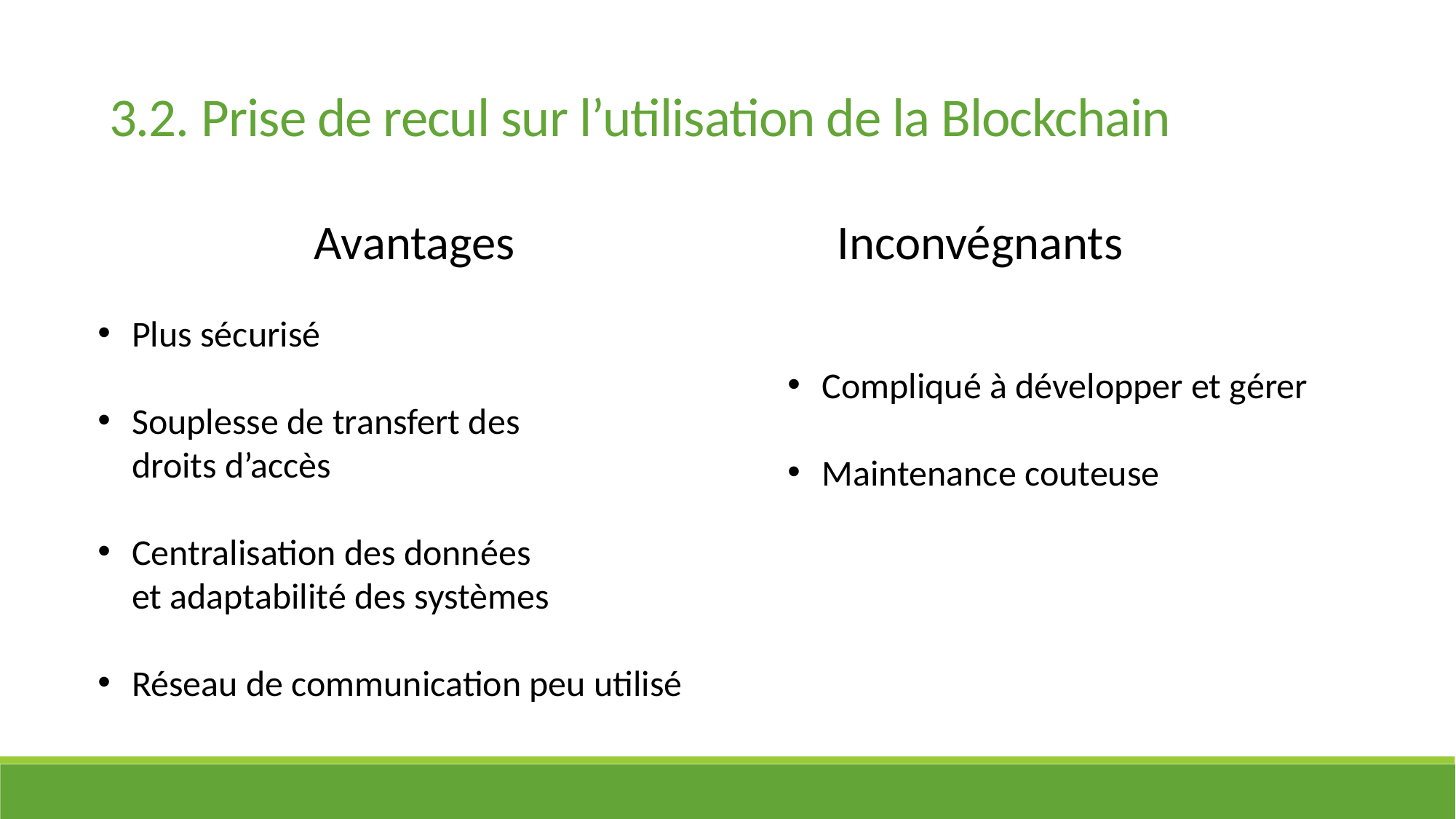

3.2. Prise de recul sur l’utilisation de la Blockchain

Avantages
Inconvégnants
Plus sécurisé ​

Souplesse de transfert des droits d’accès​

Centralisation des données et adaptabilité des systèmes​

Réseau de communication peu utilisé
Compliqué à développer et gérer ​

Maintenance couteuse